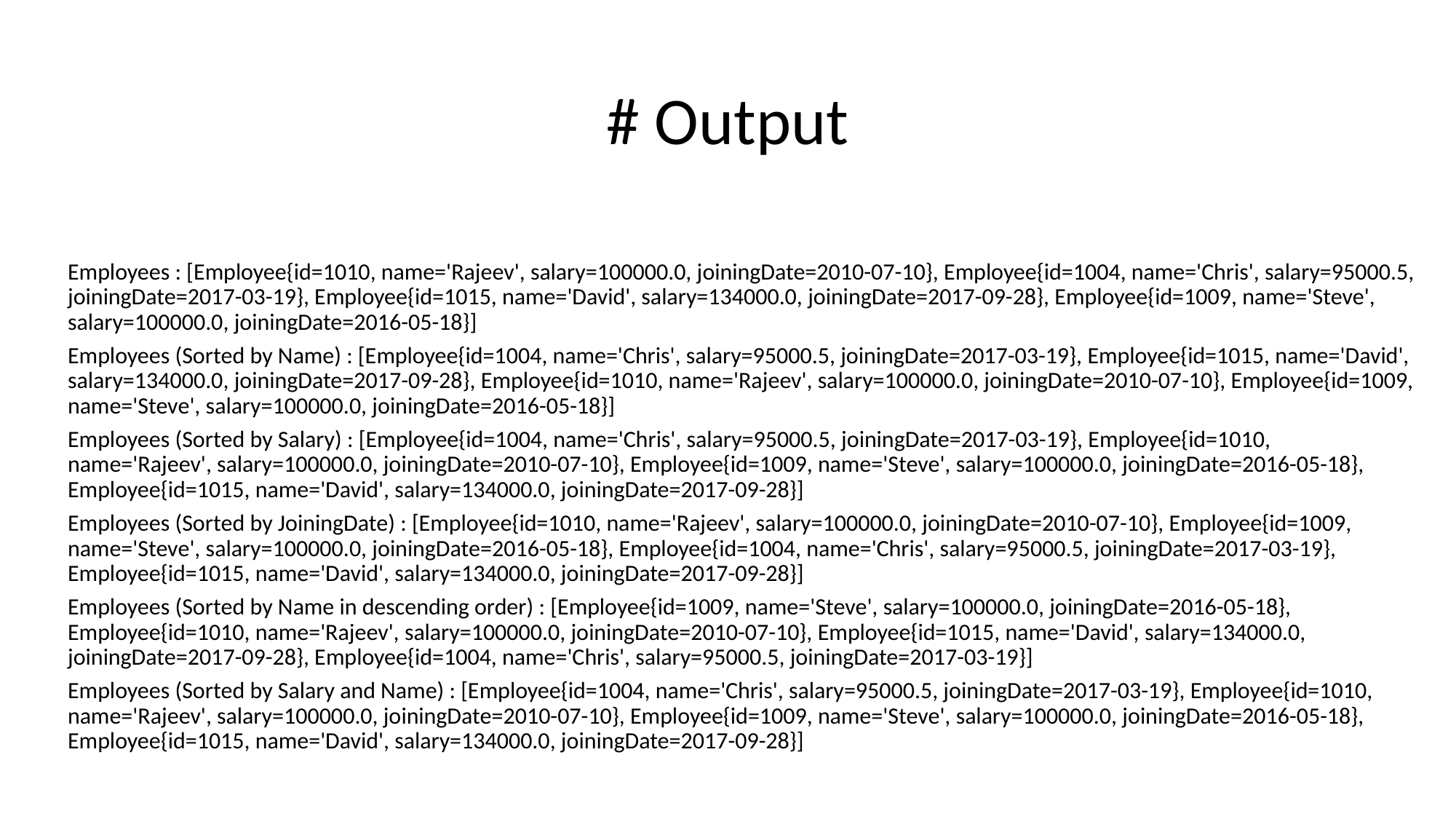

# Output

Employees : [Employee{id=1010, name='Rajeev', salary=100000.0, joiningDate=2010-07-10}, Employee{id=1004, name='Chris', salary=95000.5, joiningDate=2017-03-19}, Employee{id=1015, name='David', salary=134000.0, joiningDate=2017-09-28}, Employee{id=1009, name='Steve', salary=100000.0, joiningDate=2016-05-18}]
Employees (Sorted by Name) : [Employee{id=1004, name='Chris', salary=95000.5, joiningDate=2017-03-19}, Employee{id=1015, name='David', salary=134000.0, joiningDate=2017-09-28}, Employee{id=1010, name='Rajeev', salary=100000.0, joiningDate=2010-07-10}, Employee{id=1009, name='Steve', salary=100000.0, joiningDate=2016-05-18}]
Employees (Sorted by Salary) : [Employee{id=1004, name='Chris', salary=95000.5, joiningDate=2017-03-19}, Employee{id=1010, name='Rajeev', salary=100000.0, joiningDate=2010-07-10}, Employee{id=1009, name='Steve', salary=100000.0, joiningDate=2016-05-18}, Employee{id=1015, name='David', salary=134000.0, joiningDate=2017-09-28}]
Employees (Sorted by JoiningDate) : [Employee{id=1010, name='Rajeev', salary=100000.0, joiningDate=2010-07-10}, Employee{id=1009, name='Steve', salary=100000.0, joiningDate=2016-05-18}, Employee{id=1004, name='Chris', salary=95000.5, joiningDate=2017-03-19}, Employee{id=1015, name='David', salary=134000.0, joiningDate=2017-09-28}]
Employees (Sorted by Name in descending order) : [Employee{id=1009, name='Steve', salary=100000.0, joiningDate=2016-05-18}, Employee{id=1010, name='Rajeev', salary=100000.0, joiningDate=2010-07-10}, Employee{id=1015, name='David', salary=134000.0, joiningDate=2017-09-28}, Employee{id=1004, name='Chris', salary=95000.5, joiningDate=2017-03-19}]
Employees (Sorted by Salary and Name) : [Employee{id=1004, name='Chris', salary=95000.5, joiningDate=2017-03-19}, Employee{id=1010, name='Rajeev', salary=100000.0, joiningDate=2010-07-10}, Employee{id=1009, name='Steve', salary=100000.0, joiningDate=2016-05-18}, Employee{id=1015, name='David', salary=134000.0, joiningDate=2017-09-28}]